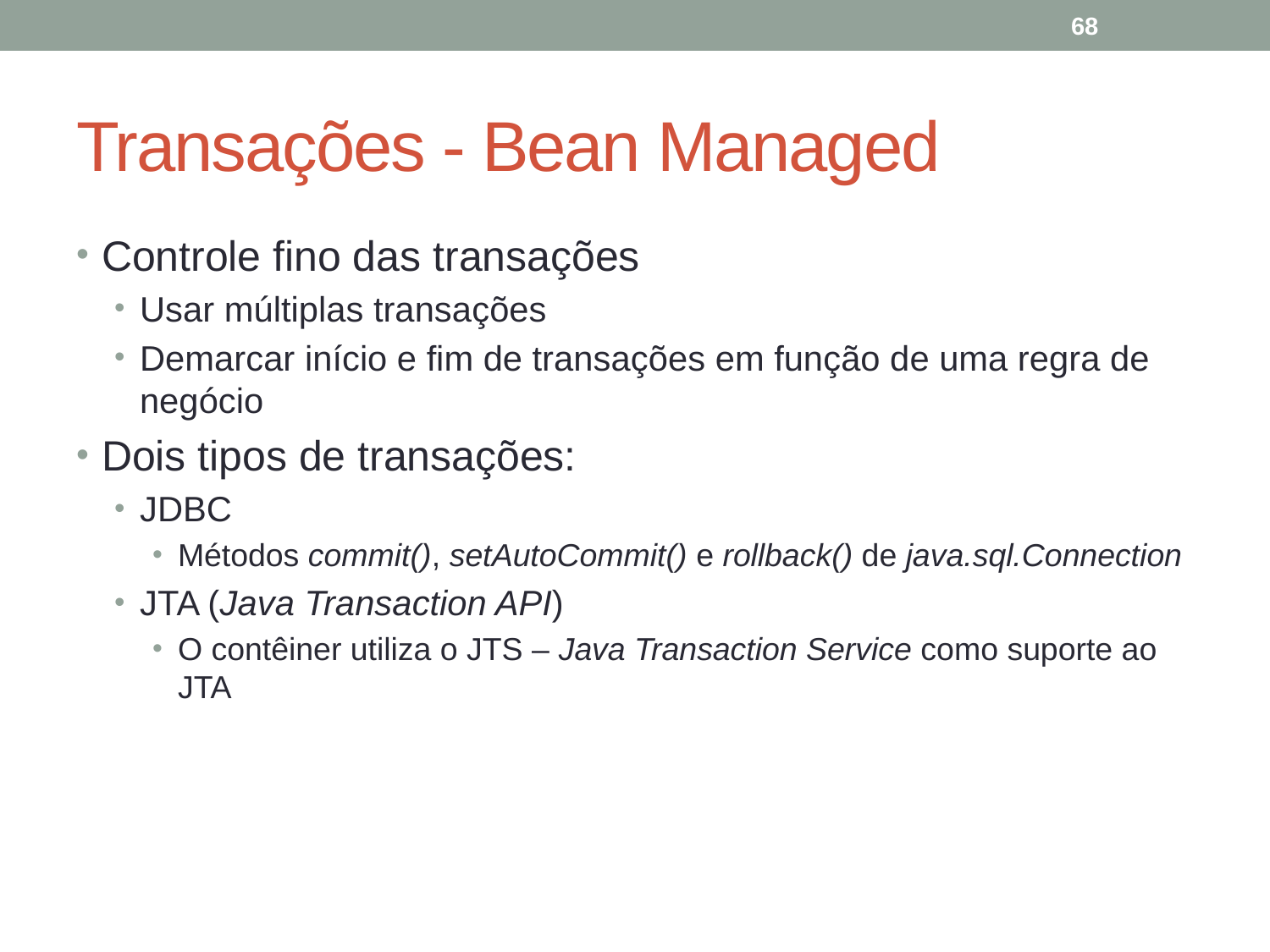

68
# Transações - Bean Managed
Controle fino das transações
Usar múltiplas transações
Demarcar início e fim de transações em função de uma regra de negócio
Dois tipos de transações:
JDBC
Métodos commit(), setAutoCommit() e rollback() de java.sql.Connection
JTA (Java Transaction API)
O contêiner utiliza o JTS – Java Transaction Service como suporte ao JTA